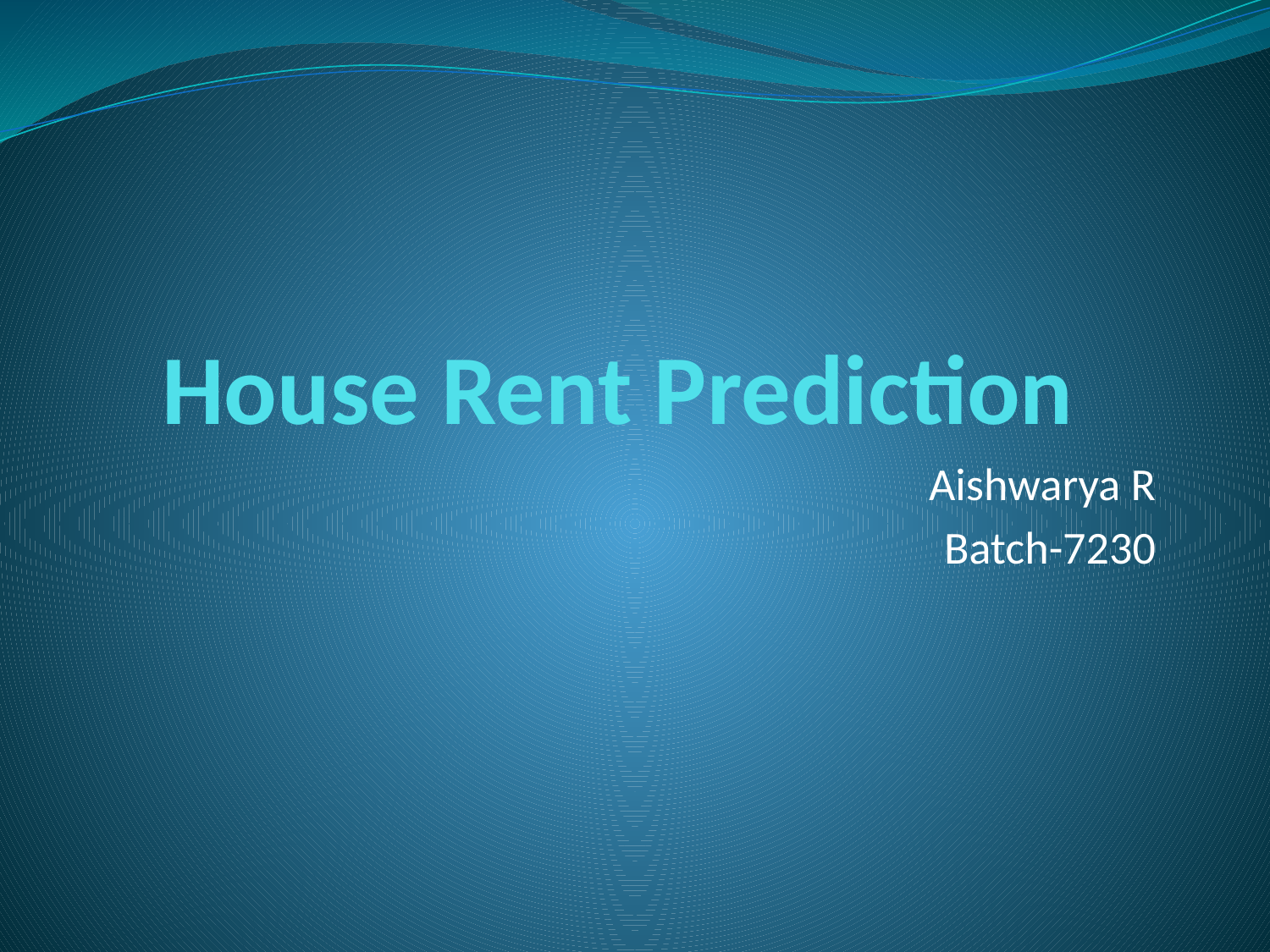

# House Rent Prediction
Aishwarya R
Batch-7230